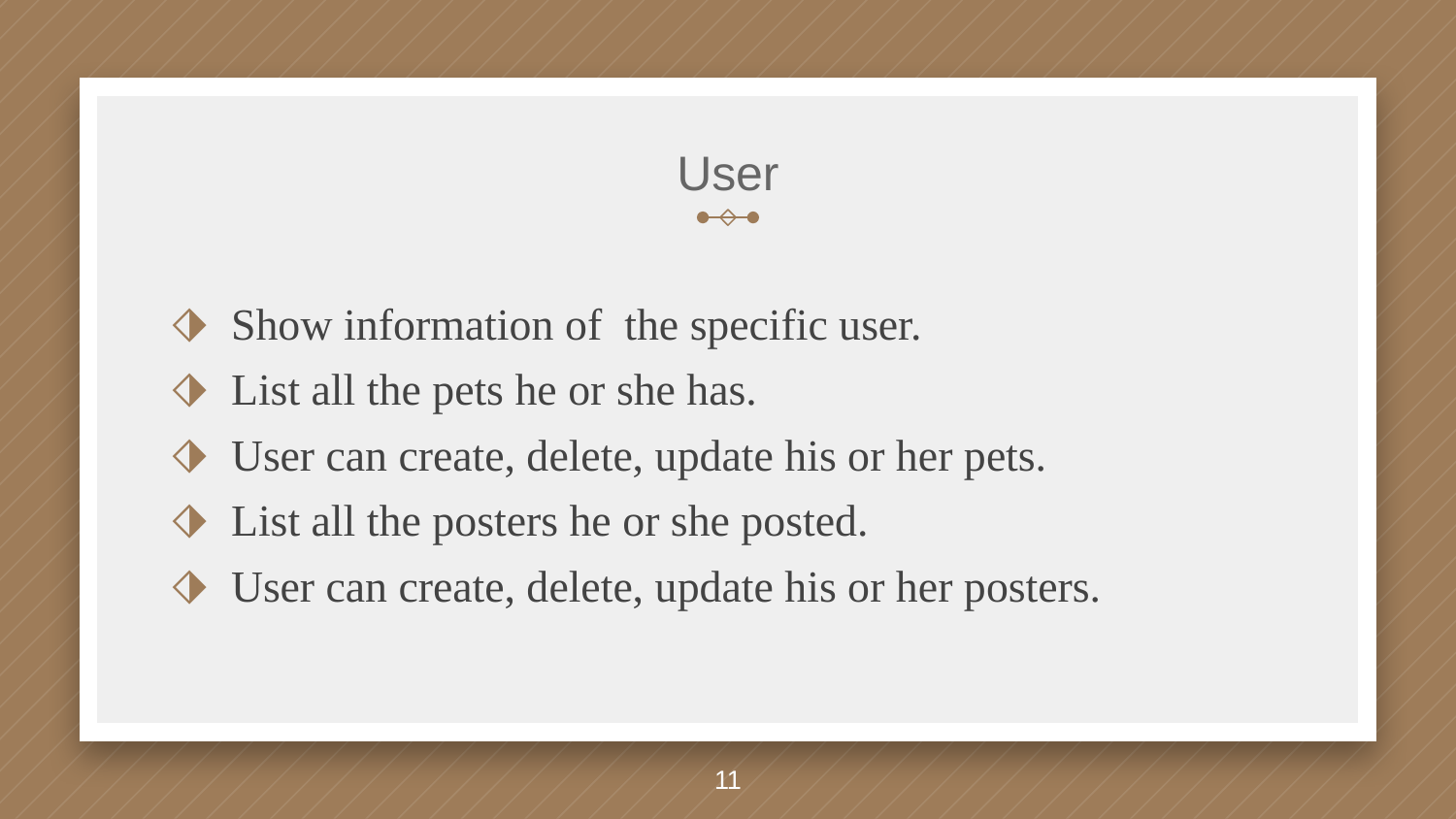

# User
Show information of  the specific user.
List all the pets he or she has.
User can create, delete, update his or her pets.
List all the posters he or she posted.
User can create, delete, update his or her posters.

11